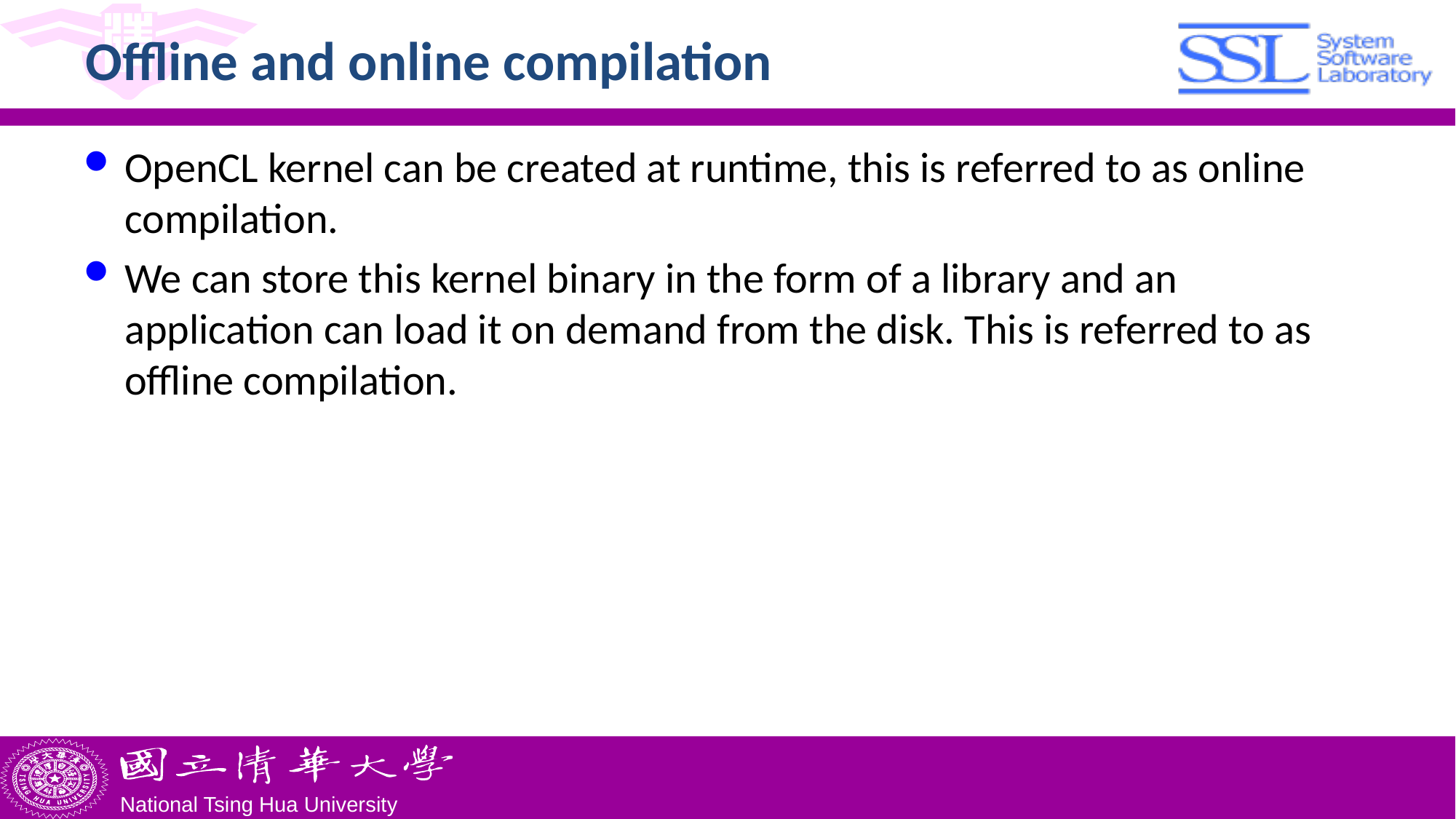

# Offline and online compilation
OpenCL kernel can be created at runtime, this is referred to as online compilation.
We can store this kernel binary in the form of a library and an application can load it on demand from the disk. This is referred to as offline compilation.